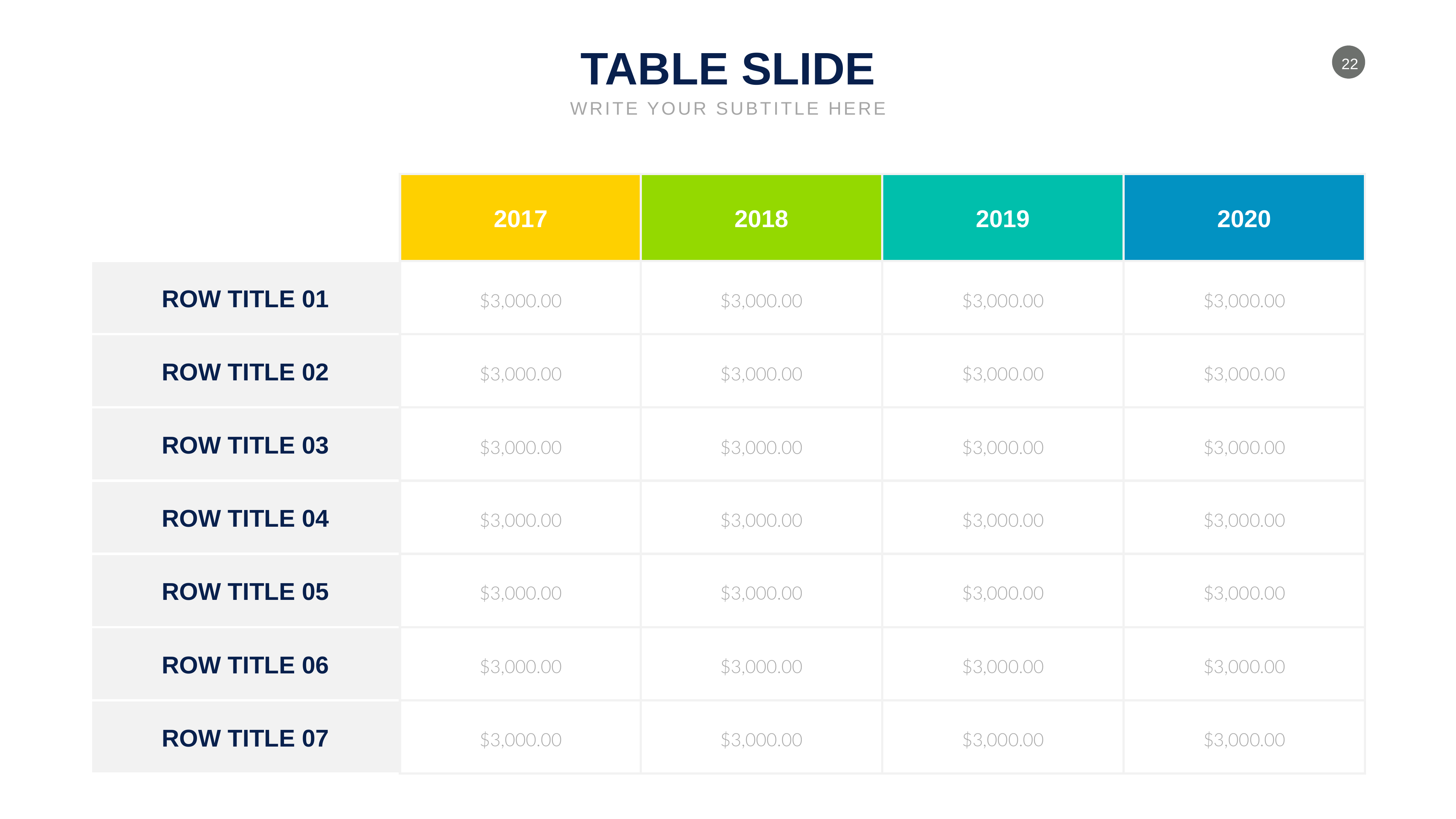

TABLE SLIDE
WRITE YOUR SUBTITLE HERE

2017
2018
2019
2020

ROW TITLE 01
$3,000.00
$3,000.00
$3,000.00
$3,000.00

ROW TITLE 02
$3,000.00
$3,000.00
$3,000.00
$3,000.00

ROW TITLE 03
$3,000.00
$3,000.00
$3,000.00
$3,000.00

ROW TITLE 04
$3,000.00
$3,000.00
$3,000.00
$3,000.00

ROW TITLE 05
$3,000.00
$3,000.00
$3,000.00
$3,000.00

ROW TITLE 06
$3,000.00
$3,000.00
$3,000.00
$3,000.00

ROW TITLE 07
$3,000.00
$3,000.00
$3,000.00
$3,000.00